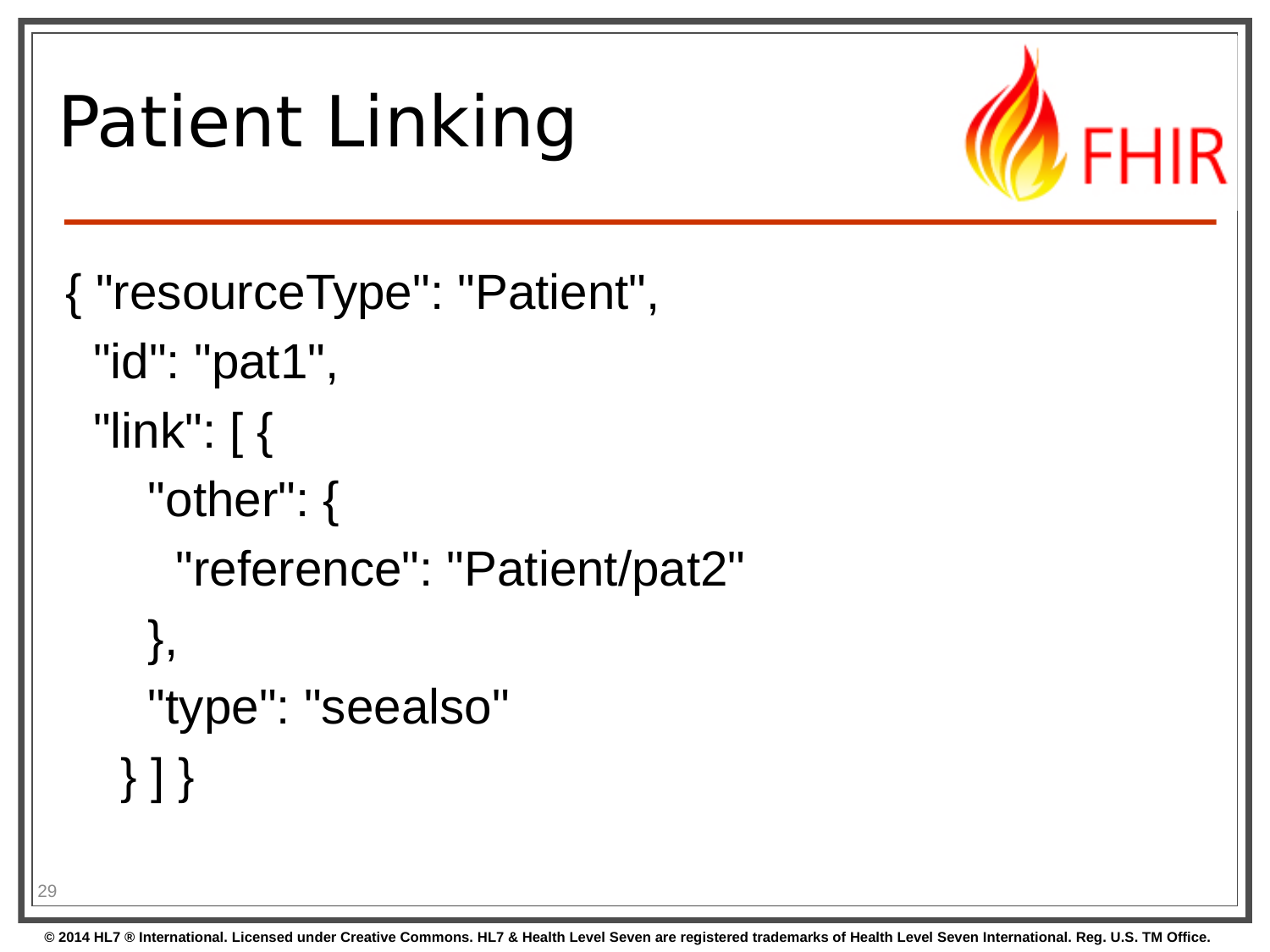

# Patient Linking
{ "resourceType": "Patient",
  "id": "pat1",
  "link": [ {
      "other": {
        "reference": "Patient/pat2"
      },
      "type": "seealso"
    } ] }
29